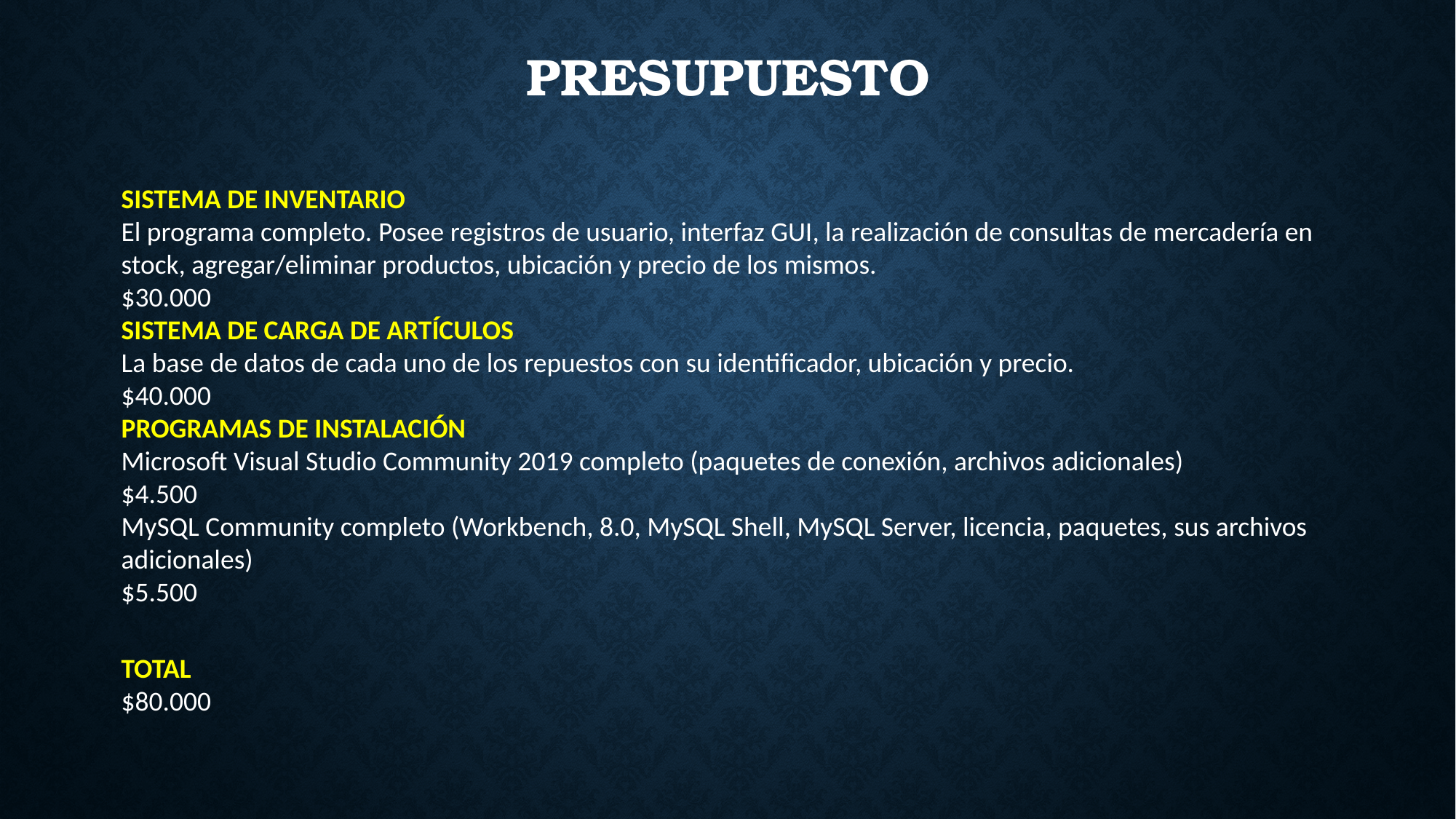

# Presupuesto
SISTEMA DE INVENTARIO
El programa completo. Posee registros de usuario, interfaz GUI, la realización de consultas de mercadería en stock, agregar/eliminar productos, ubicación y precio de los mismos.
$30.000
SISTEMA DE CARGA DE ARTÍCULOS
La base de datos de cada uno de los repuestos con su identificador, ubicación y precio.
$40.000
PROGRAMAS DE INSTALACIÓN
Microsoft Visual Studio Community 2019 completo (paquetes de conexión, archivos adicionales)
$4.500
MySQL Community completo (Workbench, 8.0, MySQL Shell, MySQL Server, licencia, paquetes, sus archivos adicionales)
$5.500

TOTAL
$80.000